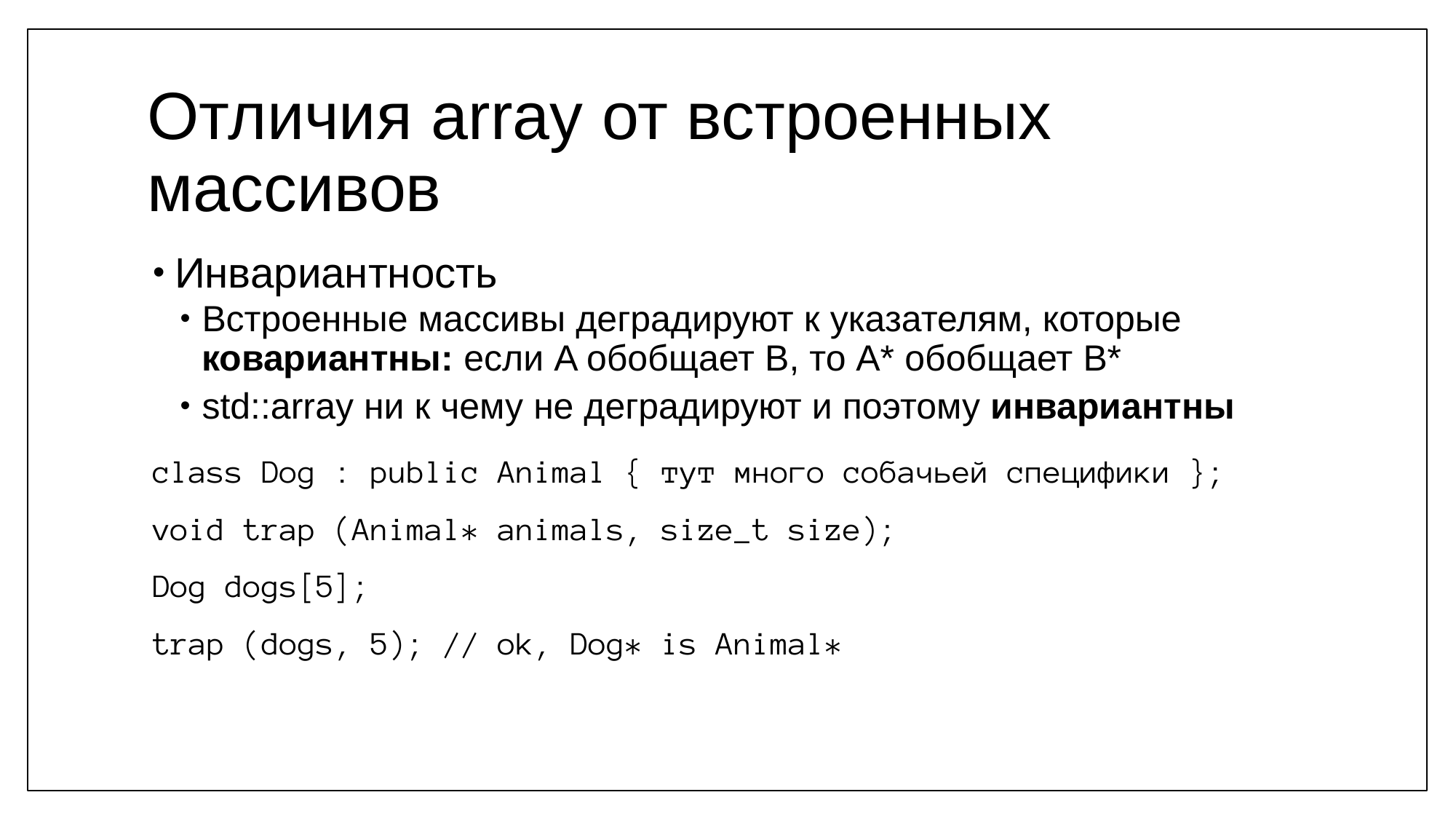

# Отличия array от встроенных массивов
Инвариантность
Встроенные массивы деградируют к указателям, которые ковариантны: если A обобщает B, то A* обобщает B*
std::array ни к чему не деградируют и поэтому инвариантны
class Dog : public Animal { тут много собачьей специфики };
void trap (Animal* animals, size_t size);
Dog dogs[5];
trap (dogs, 5); // ok, Dog* is Animal*